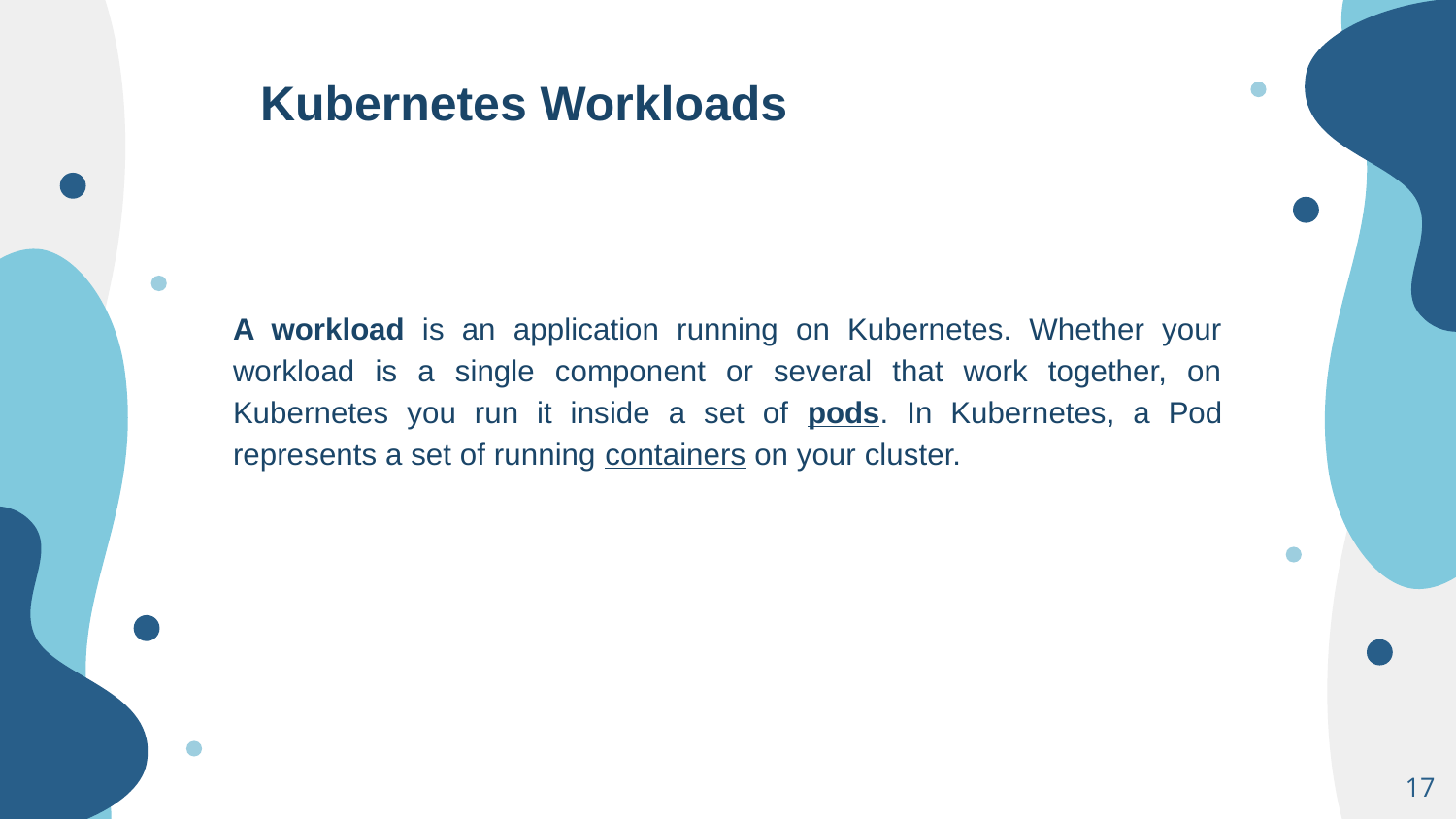

# Kubernetes Workloads
A workload is an application running on Kubernetes. Whether your workload is a single component or several that work together, on Kubernetes you run it inside a set of pods. In Kubernetes, a Pod represents a set of running containers on your cluster.

17